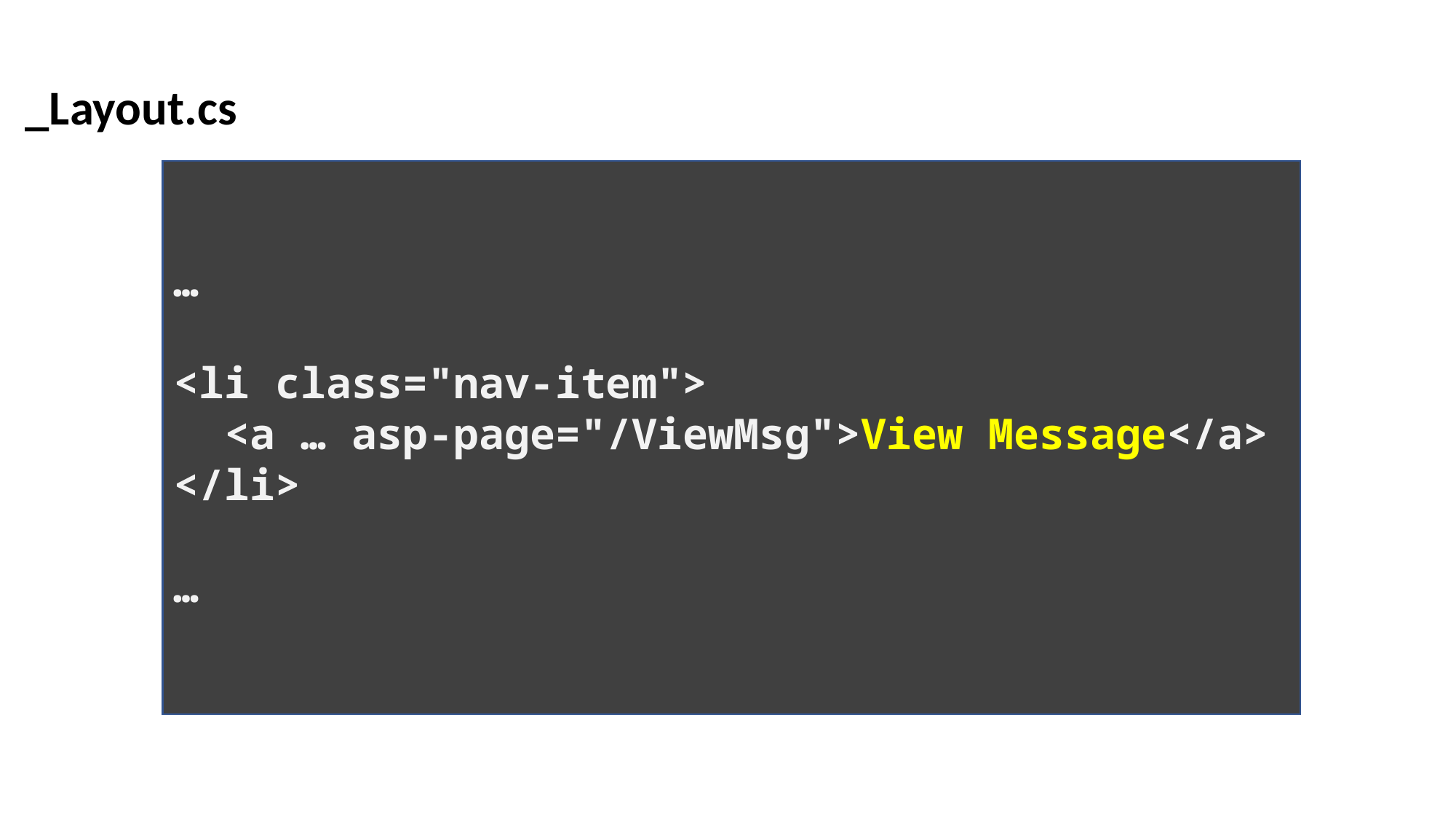

_Layout.cs

…

<li class="nav-item">
  <a … asp-page="/ViewMsg">View Message</a>
</li>

…